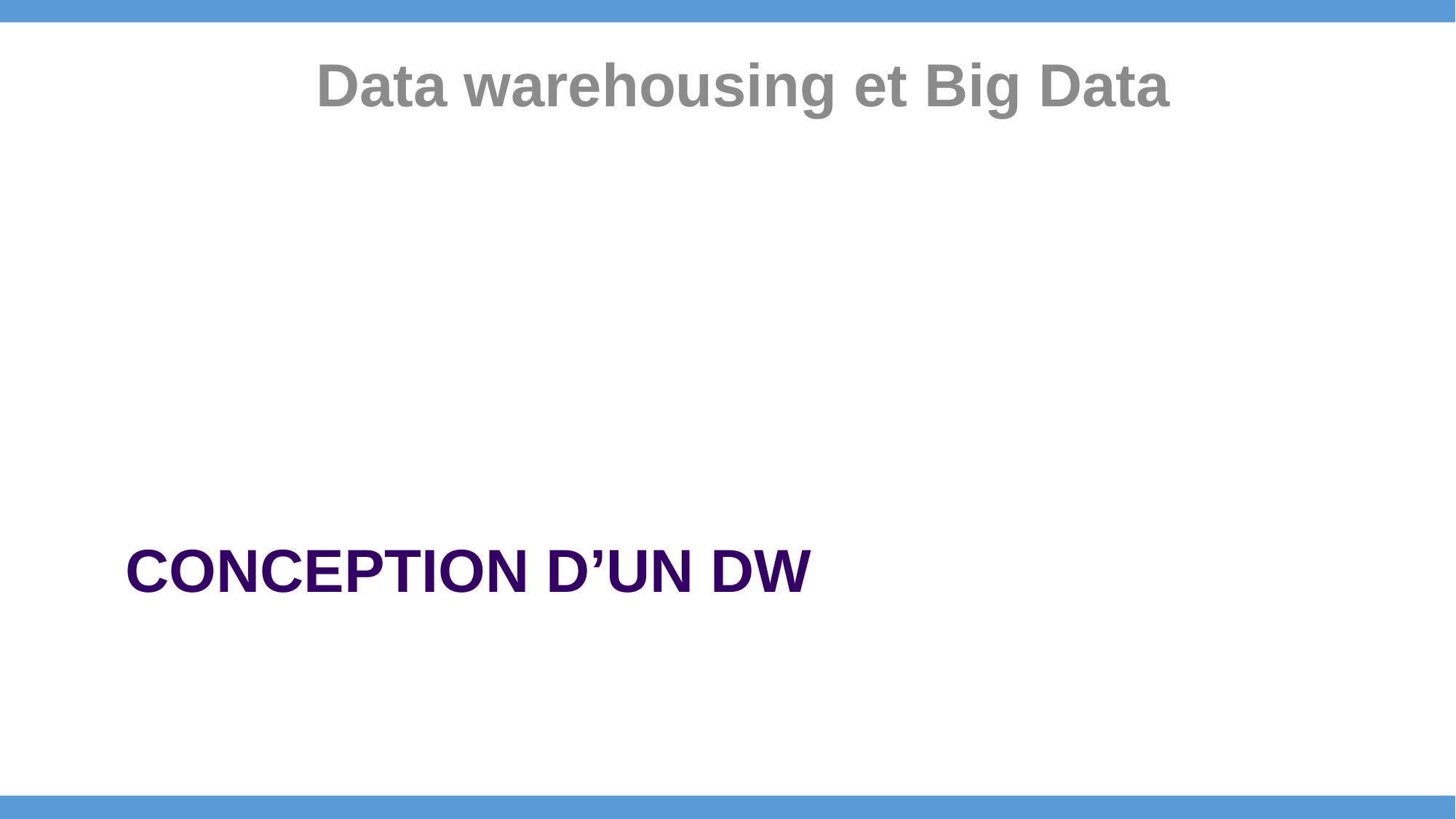

Data warehousing et Big Data
# Conception d’un DW